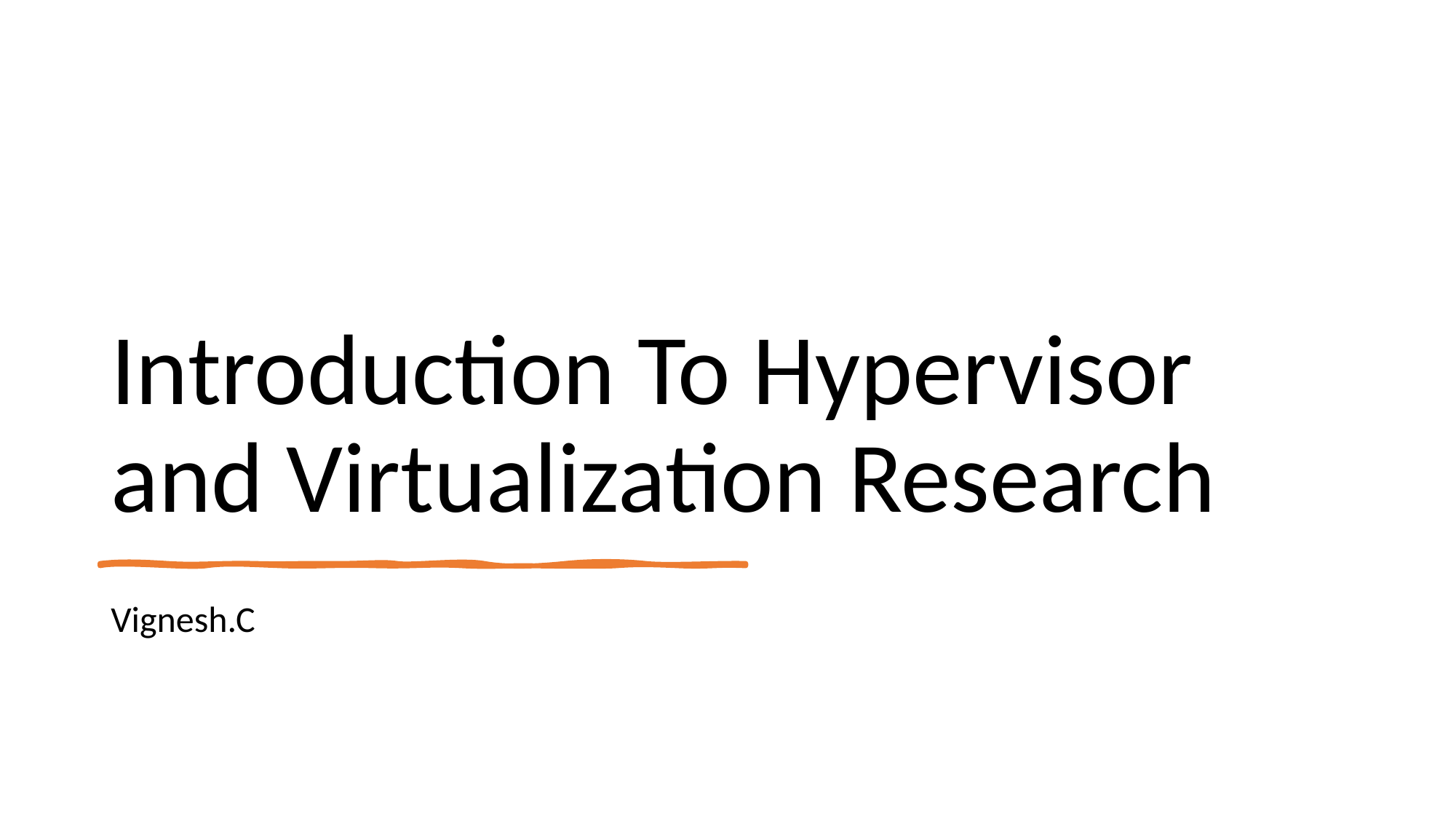

# Introduction To Hypervisor and Virtualization Research

Vignesh.C